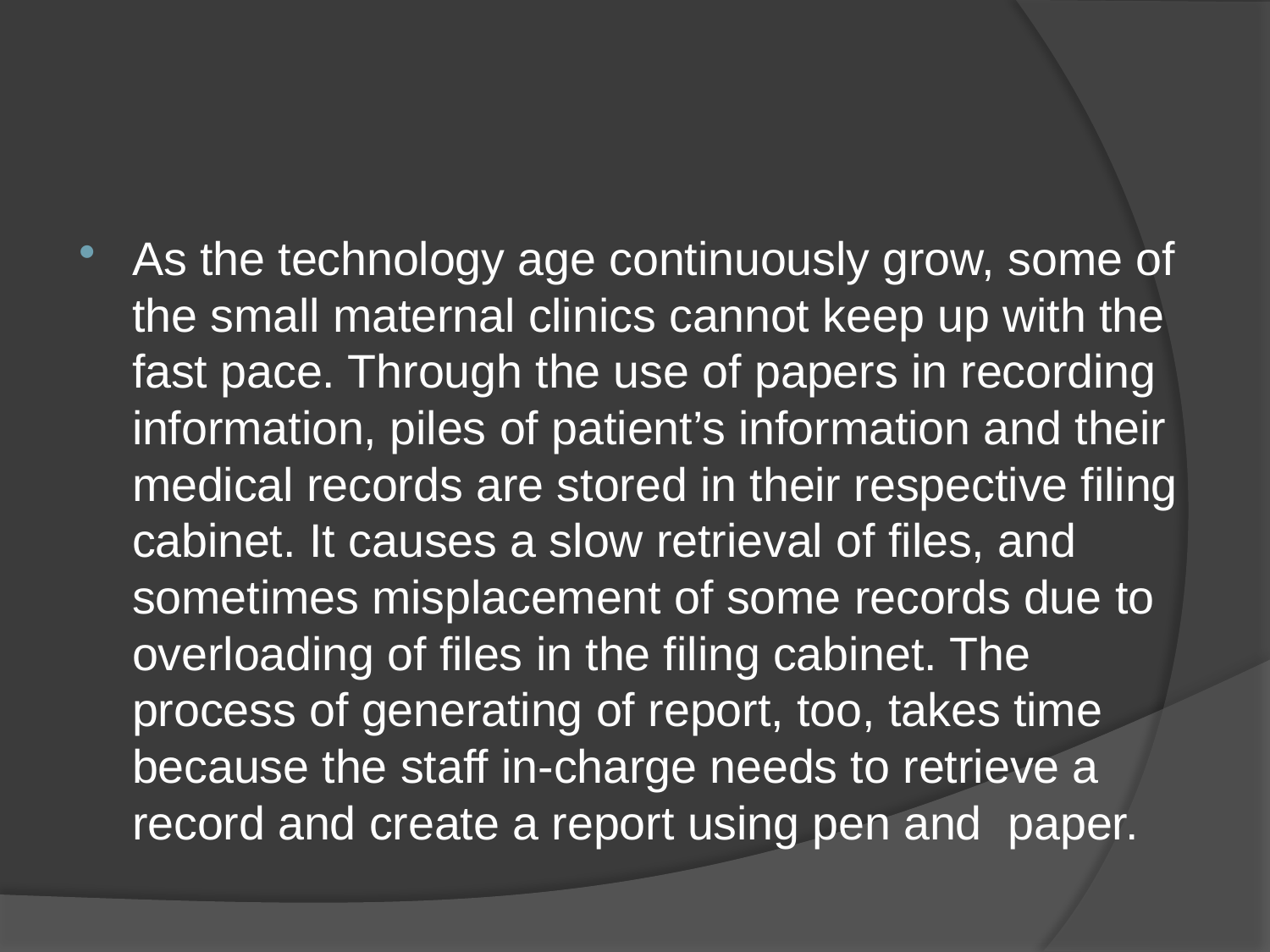

#
As the technology age continuously grow, some of the small maternal clinics cannot keep up with the fast pace. Through the use of papers in recording information, piles of patient’s information and their medical records are stored in their respective filing cabinet. It causes a slow retrieval of files, and sometimes misplacement of some records due to overloading of files in the filing cabinet. The process of generating of report, too, takes time because the staff in-charge needs to retrieve a record and create a report using pen and  paper.